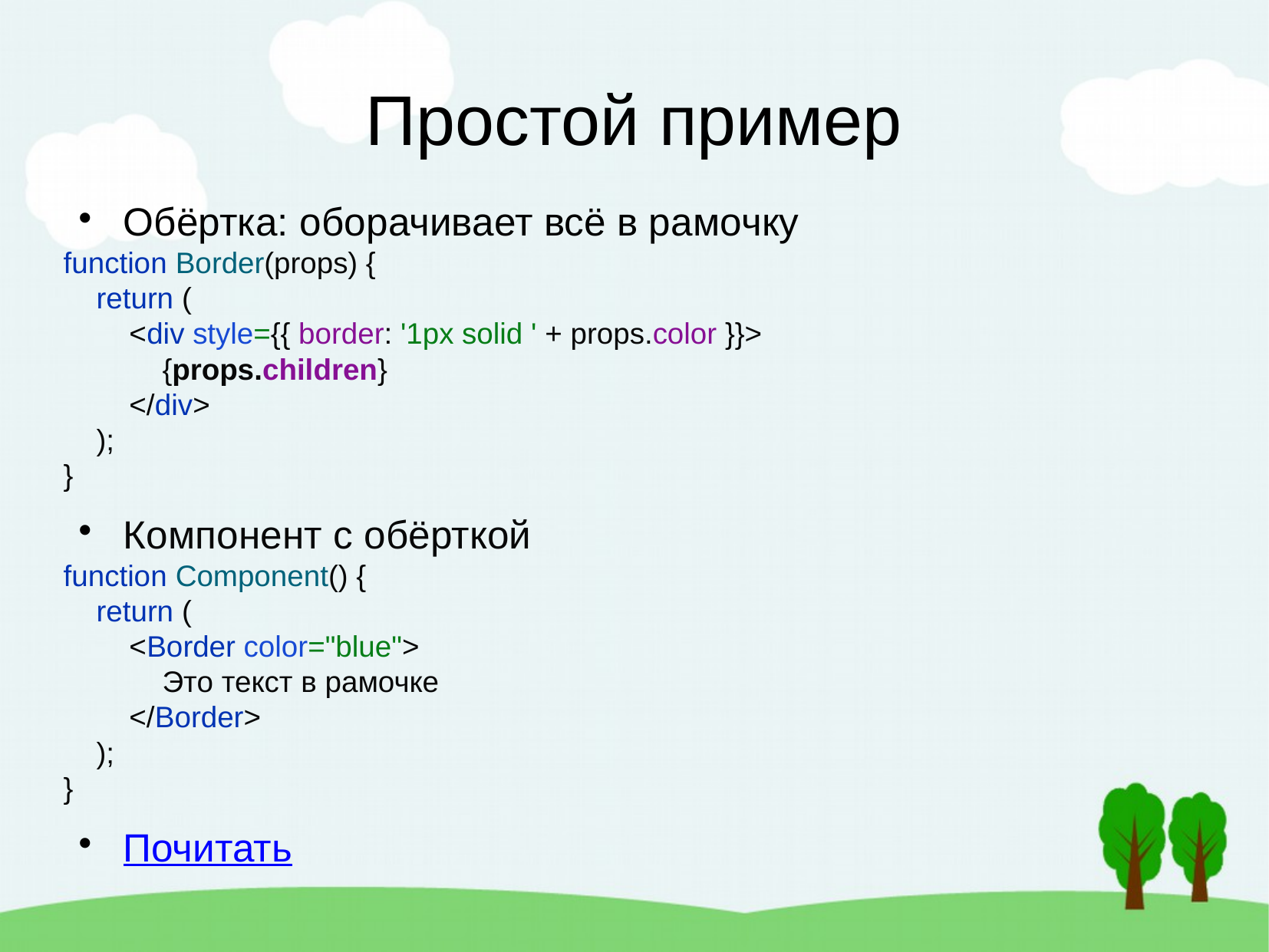

Простой пример
Обёртка: оборачивает всё в рамочку
function Border(props) {
    return (
        <div style={{ border: '1px solid ' + props.color }}>
            {props.children}
        </div>
    );
}
Компонент с обёрткой
function Component() {
    return (
        <Border color="blue">
            Это текст в рамочке
        </Border>
    );
}
Почитать